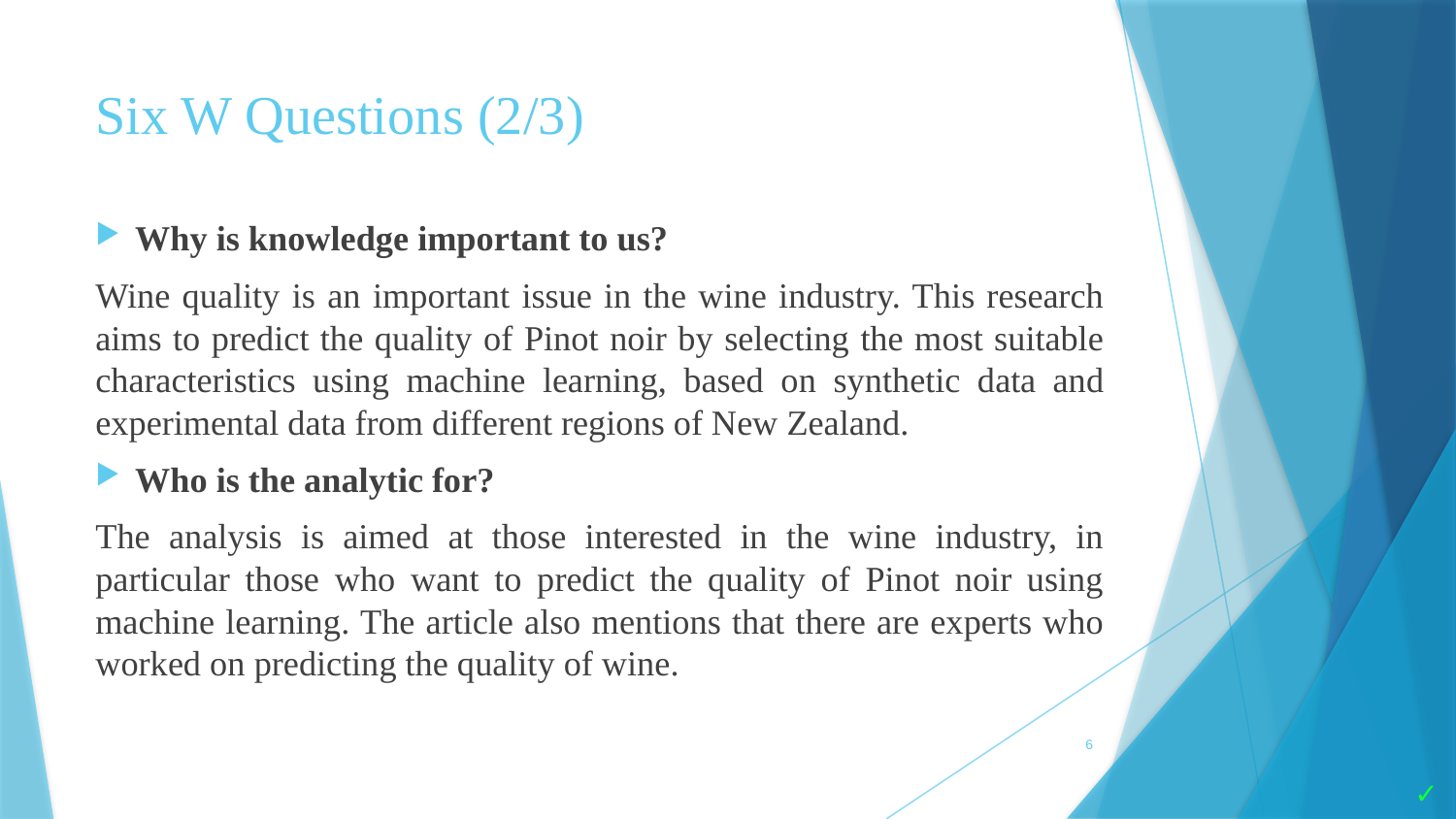

# Six W Questions (2/3)
Why is knowledge important to us?
Wine quality is an important issue in the wine industry. This research aims to predict the quality of Pinot noir by selecting the most suitable characteristics using machine learning, based on synthetic data and experimental data from different regions of New Zealand.
Who is the analytic for?
The analysis is aimed at those interested in the wine industry, in particular those who want to predict the quality of Pinot noir using machine learning. The article also mentions that there are experts who worked on predicting the quality of wine.
6
✓